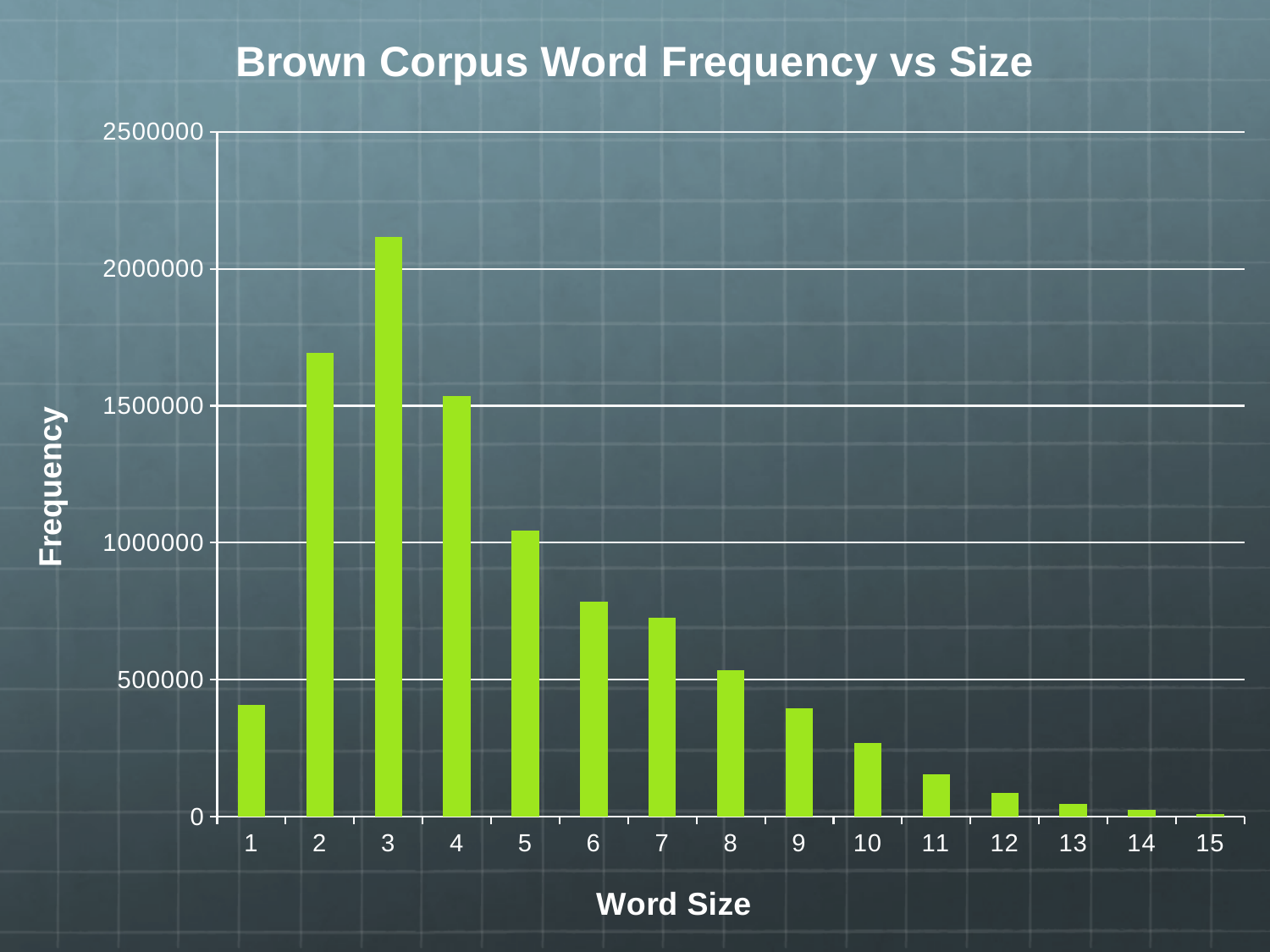

### Chart: Brown Corpus Word Frequency vs Size

| Category | Word Frequencies |
|---|---|